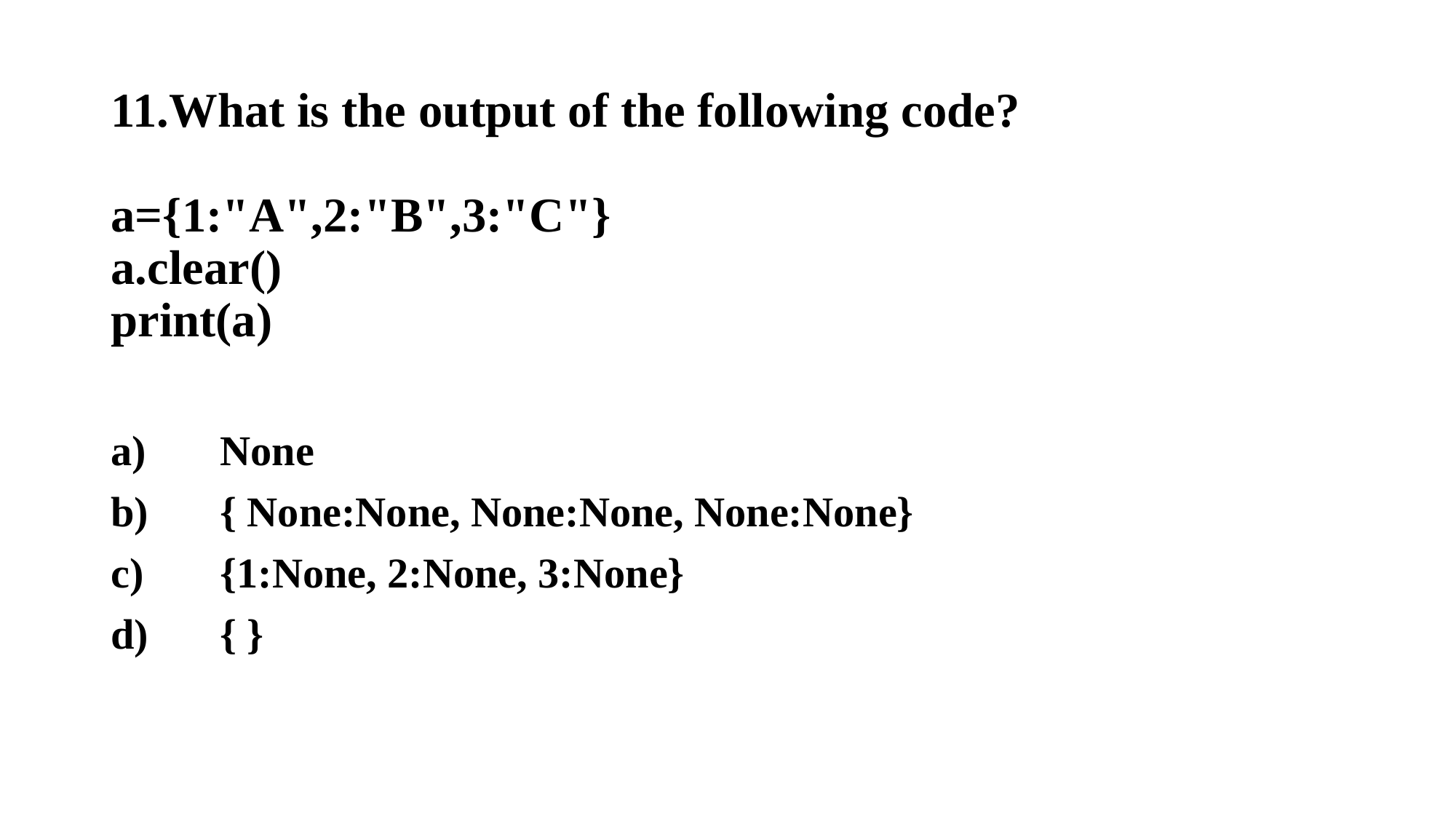

# 11.What is the output of the following code? a={1:"A",2:"B",3:"C"} a.clear() print(a)
a)	None
b)	{ None:None, None:None, None:None}
c)	{1:None, 2:None, 3:None}
d)	{ }